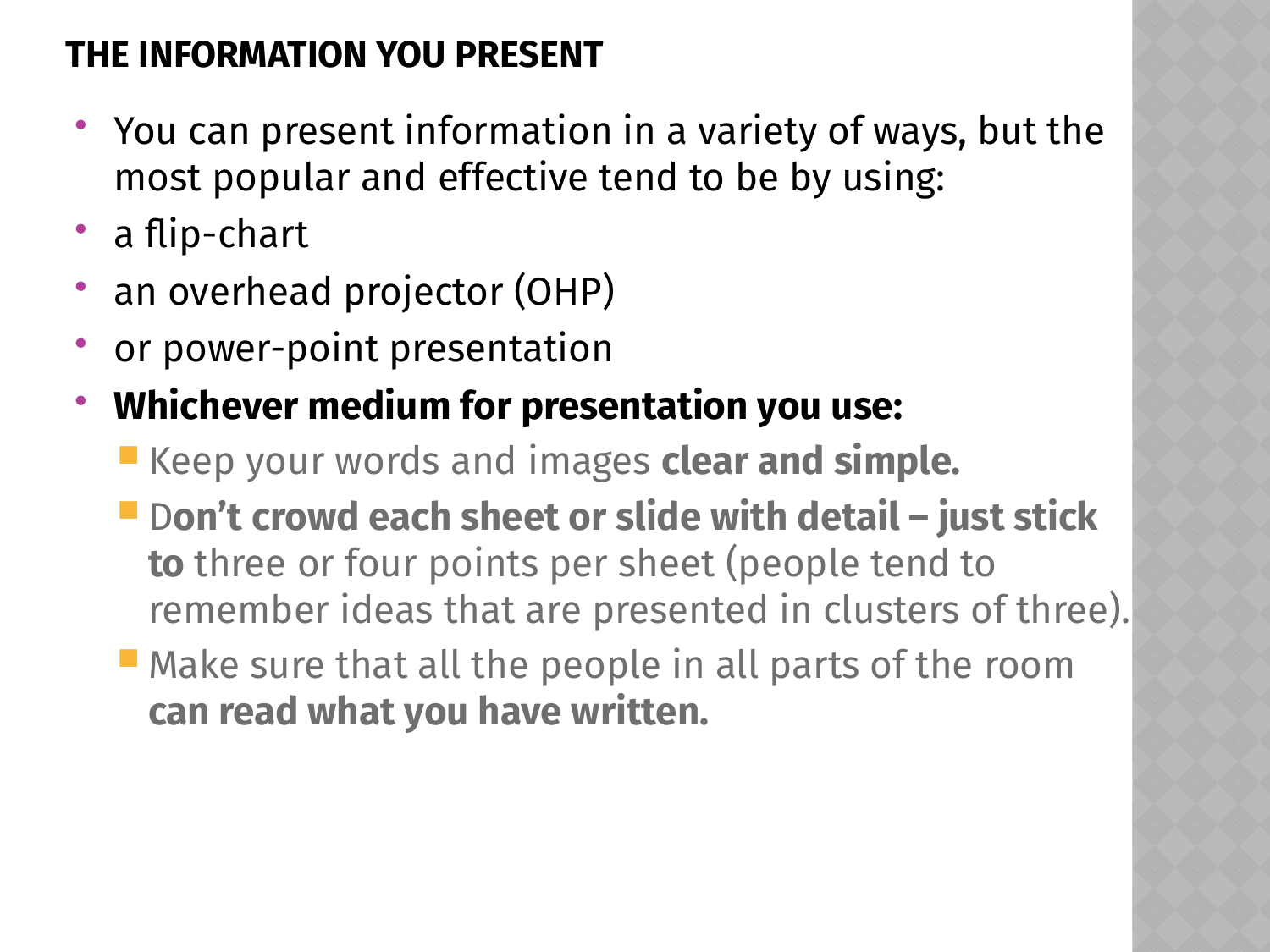

# THE INFORMATION YOU PRESENT
You can present information in a variety of ways, but the most popular and effective tend to be by using:
a flip-chart
an overhead projector (OHP)
or power-point presentation
Whichever medium for presentation you use:
Keep your words and images clear and simple.
Don’t crowd each sheet or slide with detail – just stick to three or four points per sheet (people tend to remember ideas that are presented in clusters of three).
Make sure that all the people in all parts of the room can read what you have written.